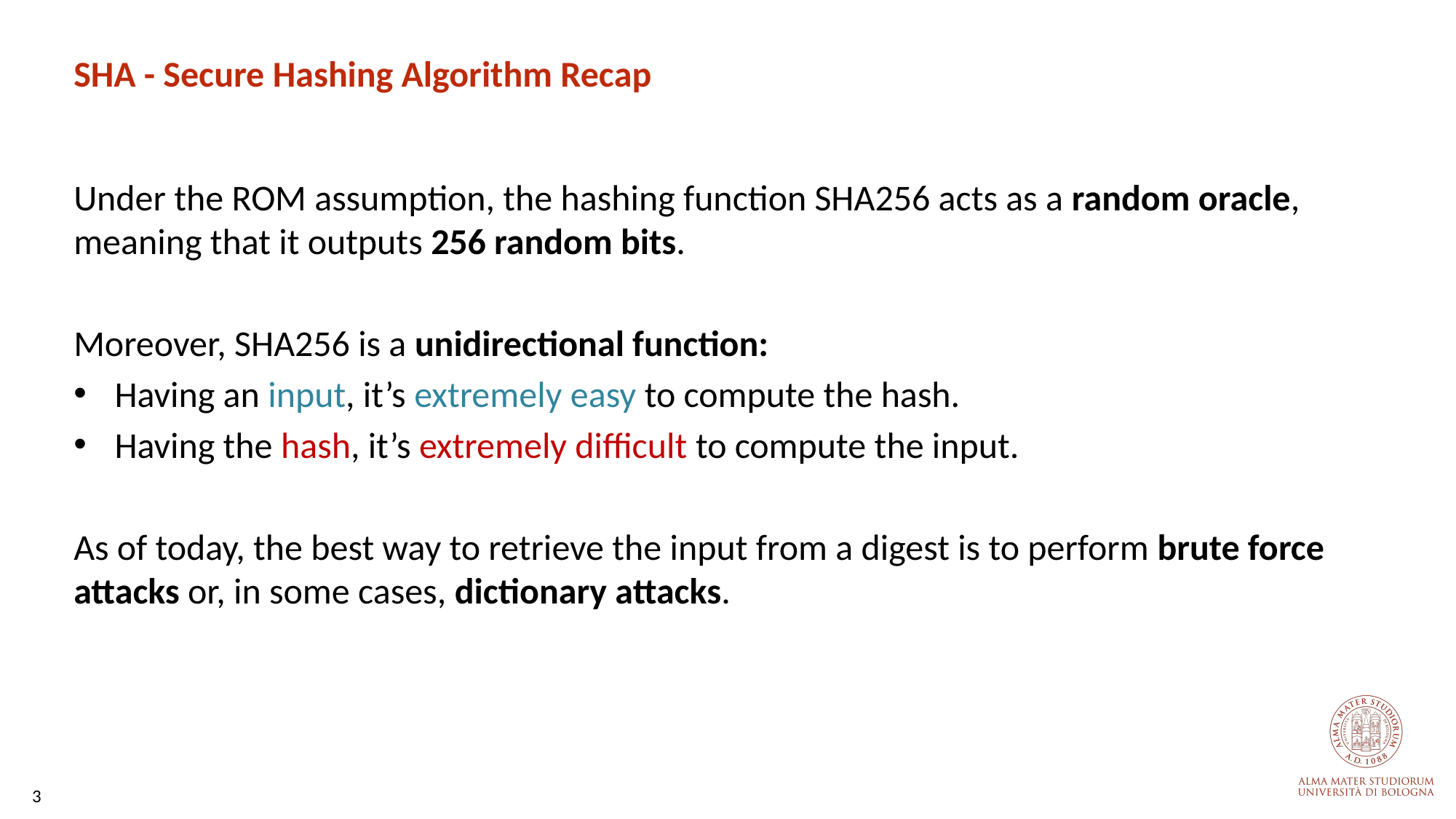

# SHA - Secure Hashing Algorithm Recap
Under the ROM assumption, the hashing function SHA256 acts as a random oracle, meaning that it outputs 256 random bits.

Moreover, SHA256 is a unidirectional function:
Having an input, it’s extremely easy to compute the hash.
Having the hash, it’s extremely difficult to compute the input.

As of today, the best way to retrieve the input from a digest is to perform brute force attacks or, in some cases, dictionary attacks.